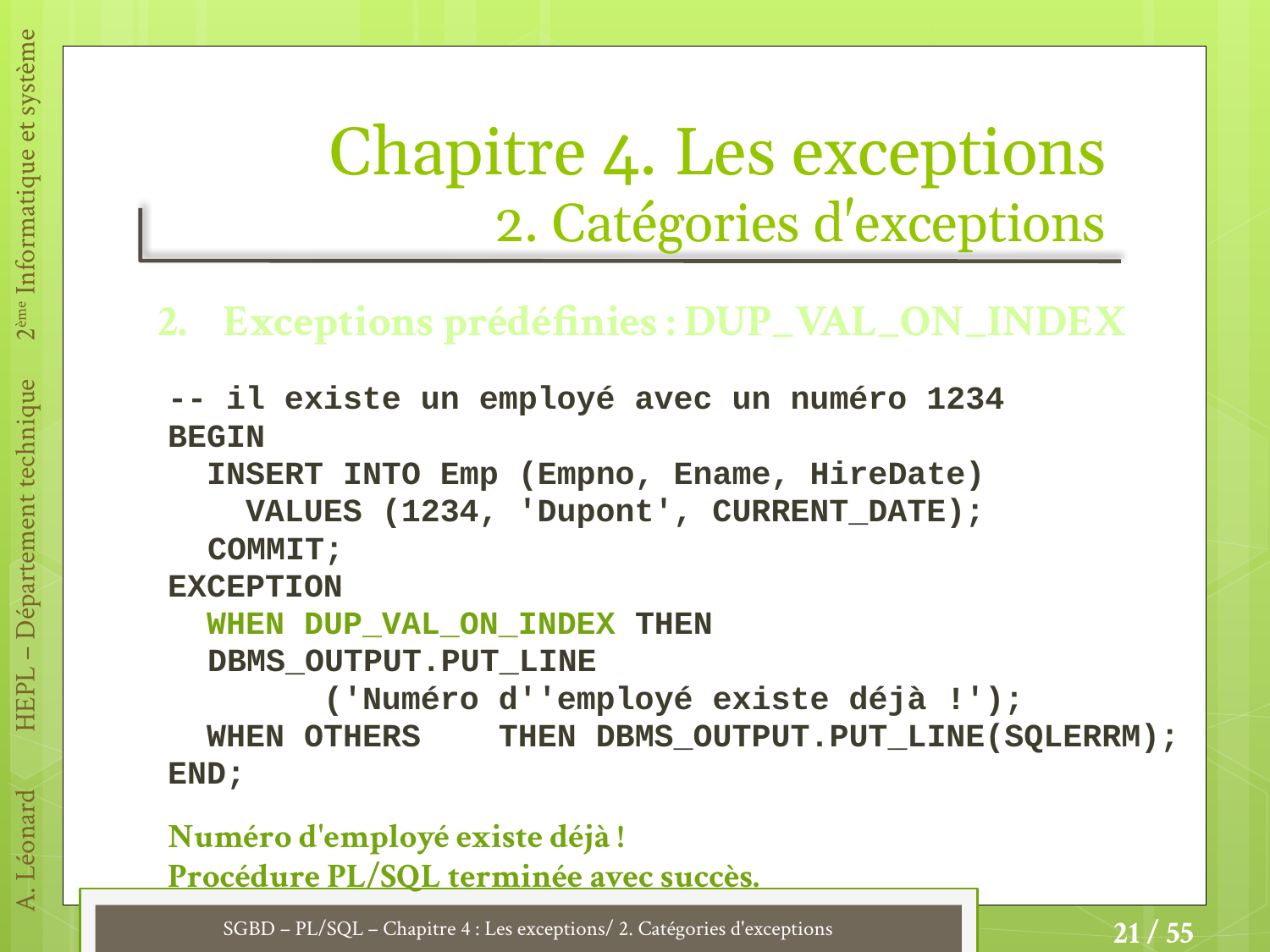

# Chapitre 4. Les exceptions 2. Catégories d'exceptions
2.    Exceptions prédéfinies : DUP_VAL_ON_INDEX

-- il existe un employé avec un numéro 1234
BEGIN
  INSERT INTO Emp (Empno, Ename, HireDate)
    VALUES (1234, 'Dupont', CURRENT_DATE);
	COMMIT;
EXCEPTION
  WHEN DUP_VAL_ON_INDEX THEN
		DBMS_OUTPUT.PUT_LINE
        ('Numéro d''employé existe déjà !');
  WHEN OTHERS    THEN DBMS_OUTPUT.PUT_LINE(SQLERRM);
END;

Numéro d'employé existe déjà !
Procédure PL/SQL terminée avec succès.
SGBD – PL/SQL – Chapitre 4 : Les exceptions/ 2. Catégories d'exceptions